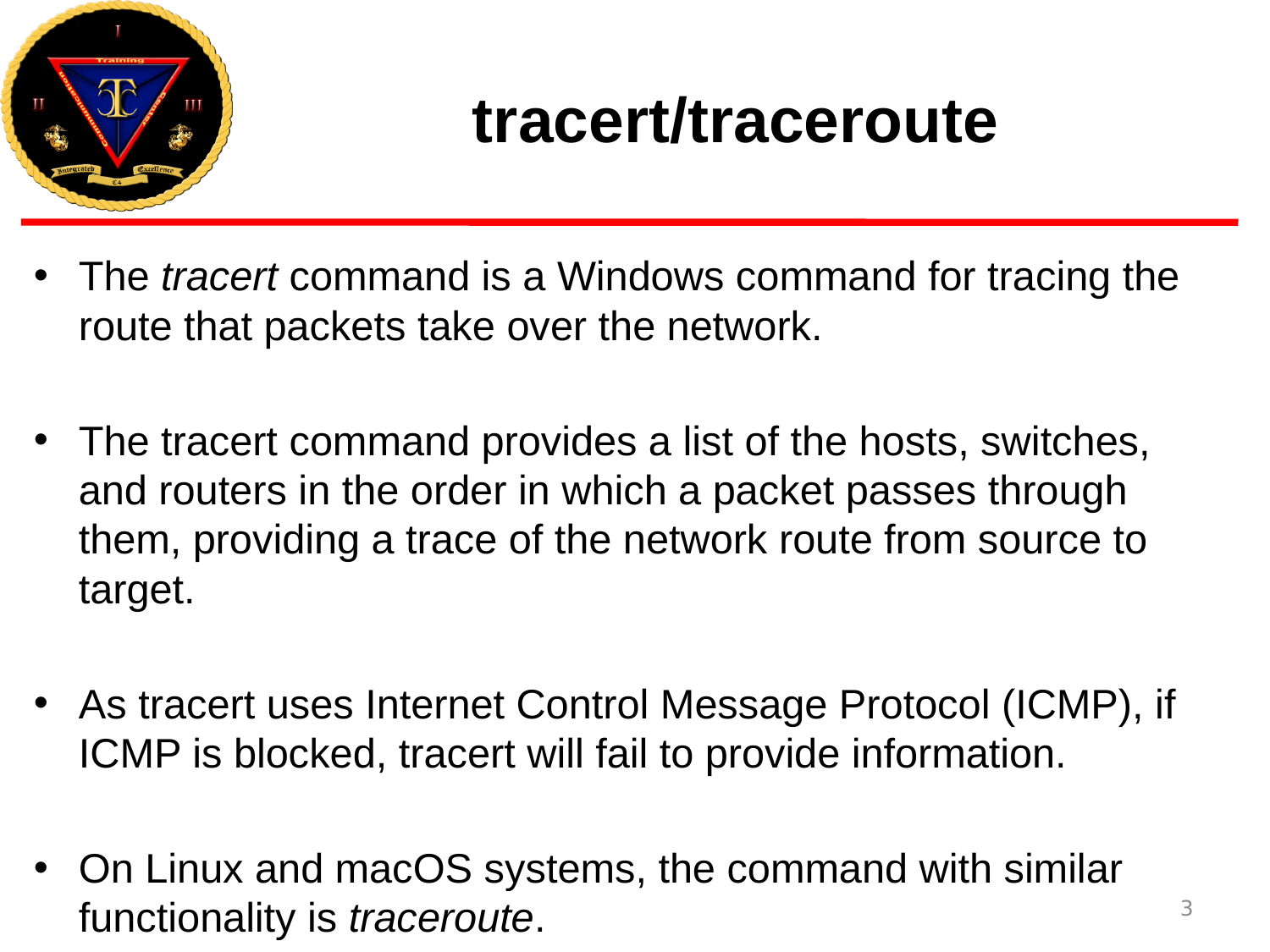

# tracert/traceroute
The tracert command is a Windows command for tracing the route that packets take over the network.

The tracert command provides a list of the hosts, switches, and routers in the order in which a packet passes through them, providing a trace of the network route from source to target.

As tracert uses Internet Control Message Protocol (ICMP), if ICMP is blocked, tracert will fail to provide information.

On Linux and macOS systems, the command with similar functionality is traceroute.
3